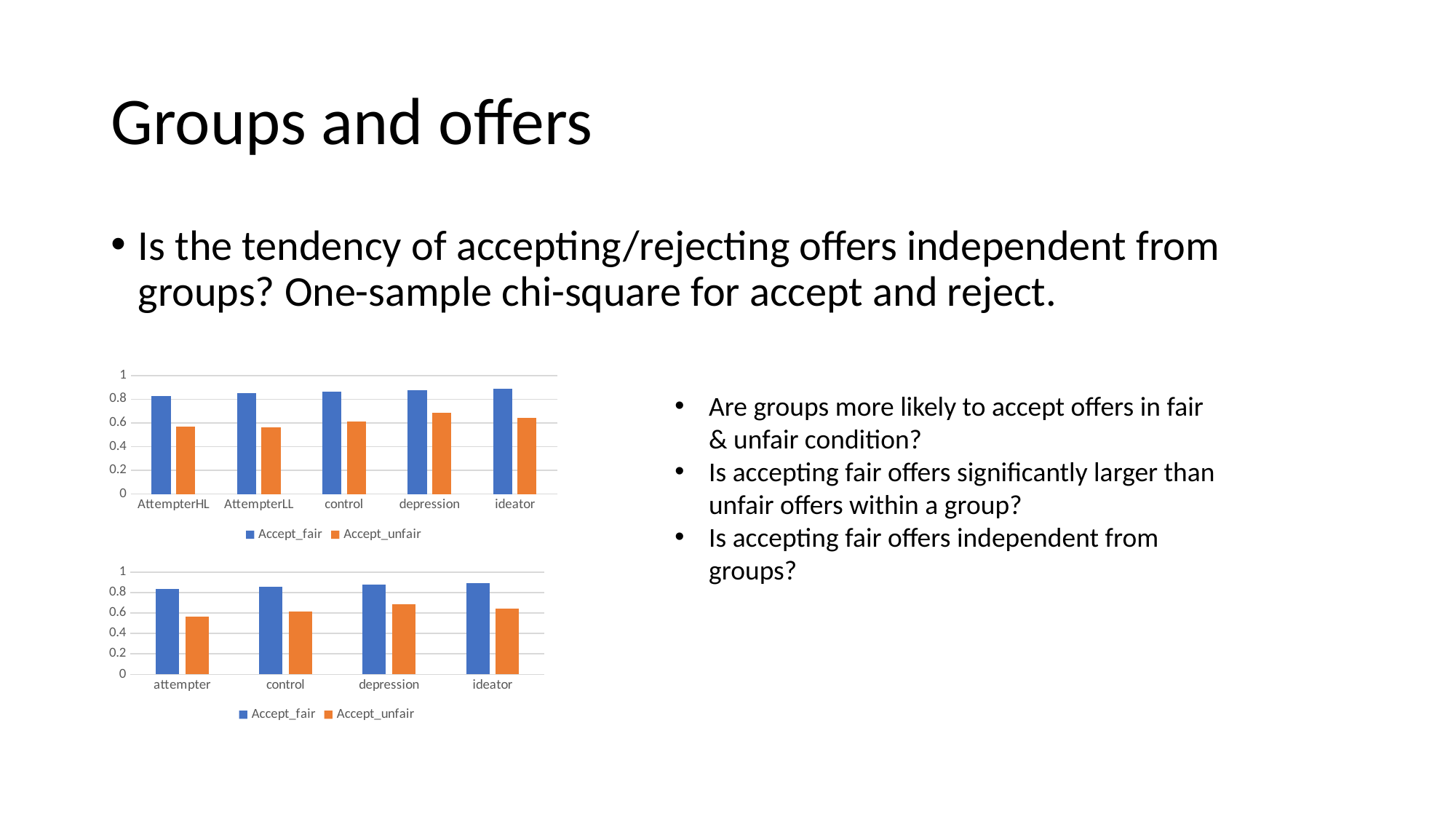

# Groups and offers
Is the tendency of accepting/rejecting offers independent from groups? One-sample chi-square for accept and reject.

### Chart

| Category | Accept_fair | Accept_unfair |
|---|---|---|
| AttempterHL | 0.8235294117647058 | 0.5676937441643324 |
| AttempterLL | 0.8533333333333334 | 0.5634920634920635 |
| control | 0.8611111111111112 | 0.6137566137566137 |
| depression | 0.8782608695652174 | 0.6853002070393375 |
| ideator | 0.8912280701754386 | 0.6424394319131161 |
Are groups more likely to accept offers in fair & unfair condition?
Is accepting fair offers significantly larger than unfair offers within a group?
Is accepting fair offers independent from groups?

### Chart

| Category | Accept_fair | Accept_unfair |
|---|---|---|
| attempter | 0.8396396396396396 | 0.5654225654225654 |
| control | 0.8611111111111112 | 0.6137566137566137 |
| depression | 0.8782608695652174 | 0.6853002070393375 |
| ideator | 0.8912280701754386 | 0.6424394319131161 |